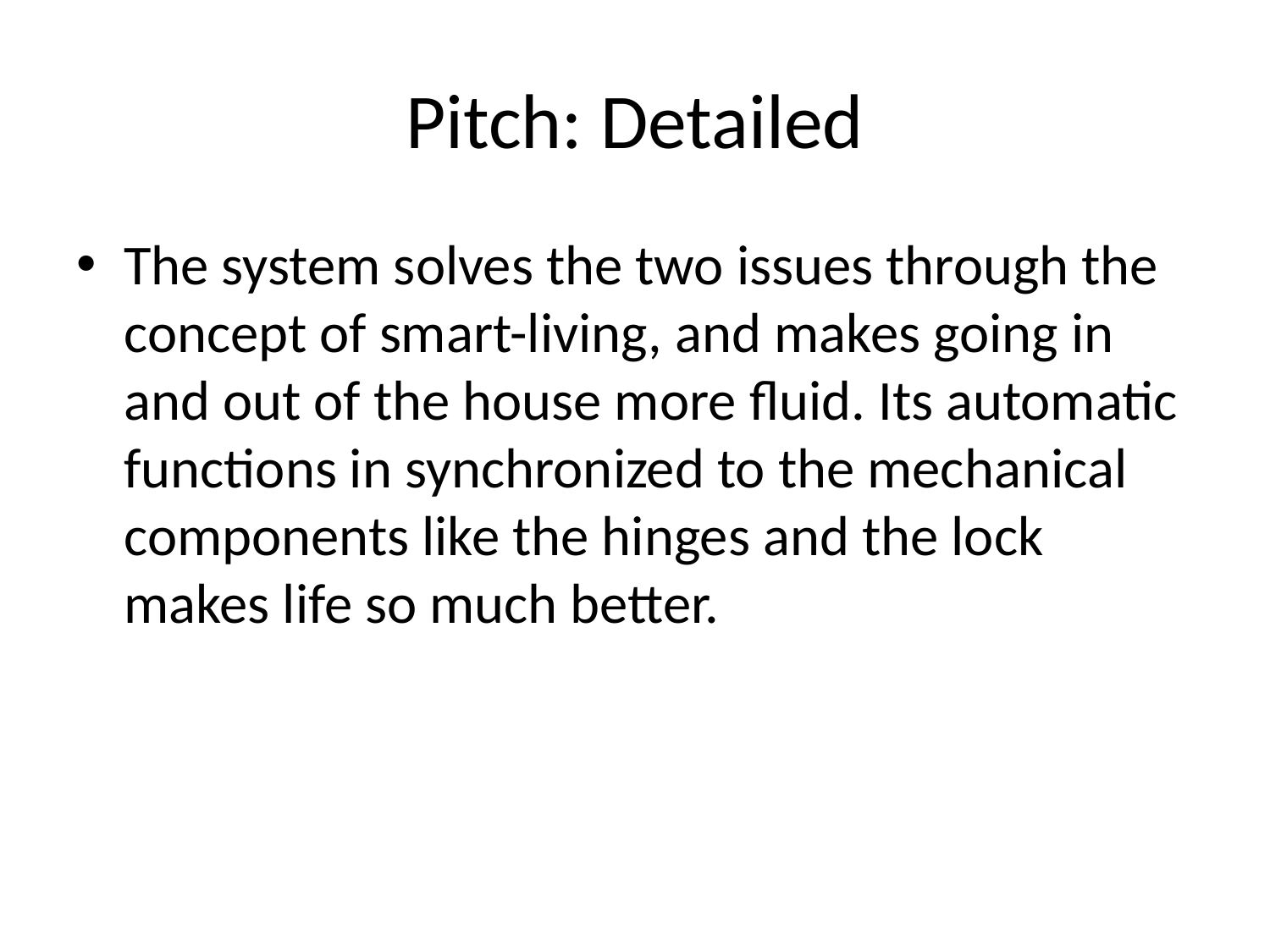

# Pitch: Detailed
The system solves the two issues through the concept of smart-living, and makes going in and out of the house more fluid. Its automatic functions in synchronized to the mechanical components like the hinges and the lock makes life so much better.